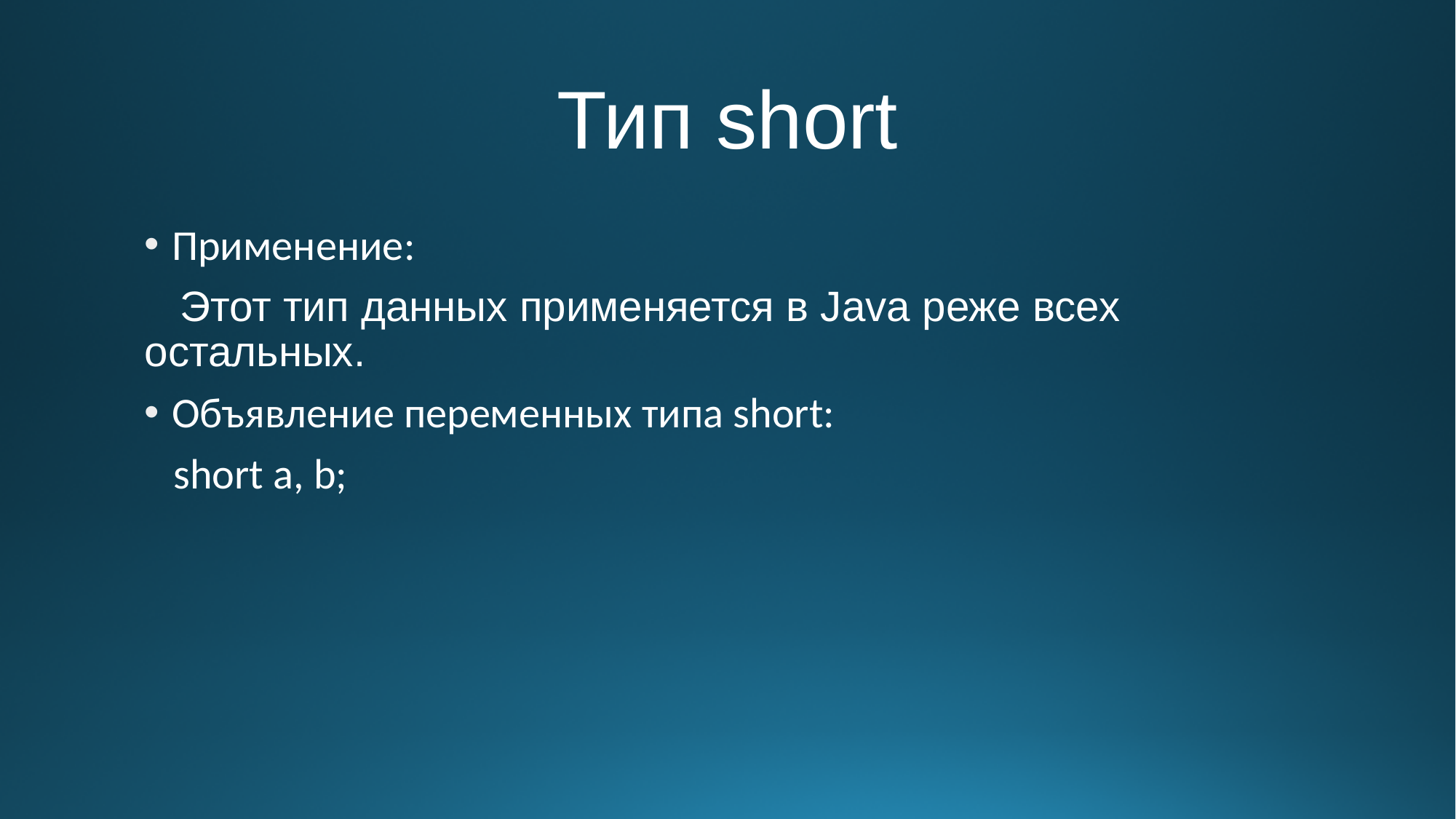

# Тип short
Применение:
   Этот тип данных применяется в Java реже всех остальных.
Объявление переменных типа short:
   short a, b;